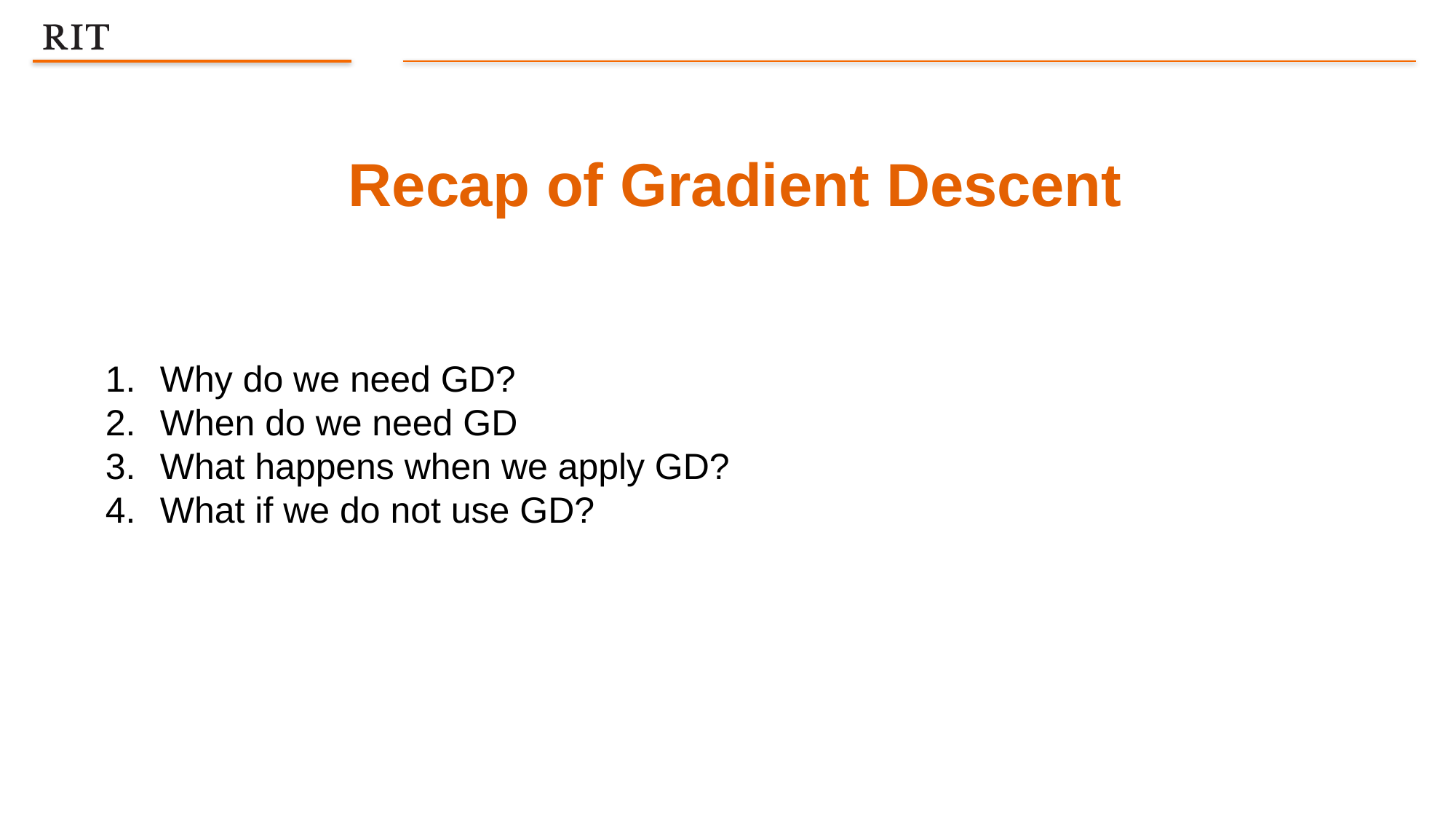

Recap of Gradient Descent

Why do we need GD?
When do we need GD
What happens when we apply GD?
What if we do not use GD?